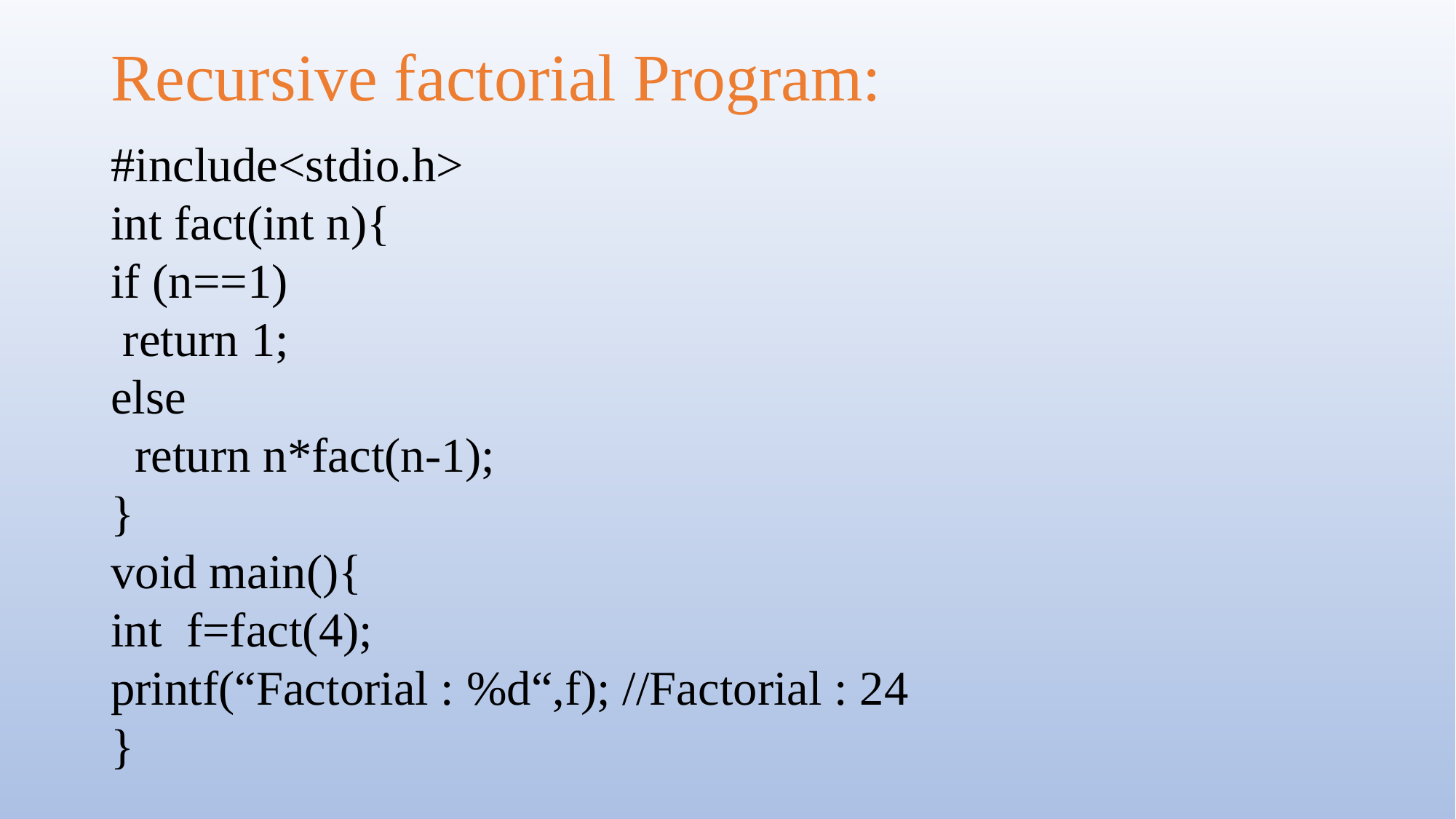

# Recursive factorial Program:
#include<stdio.h>
int fact(int n){
if (n==1)
 return 1;
else
  return n*fact(n-1);
}
void main(){
int  f=fact(4);
printf(“Factorial : %d“,f); //Factorial : 24
}